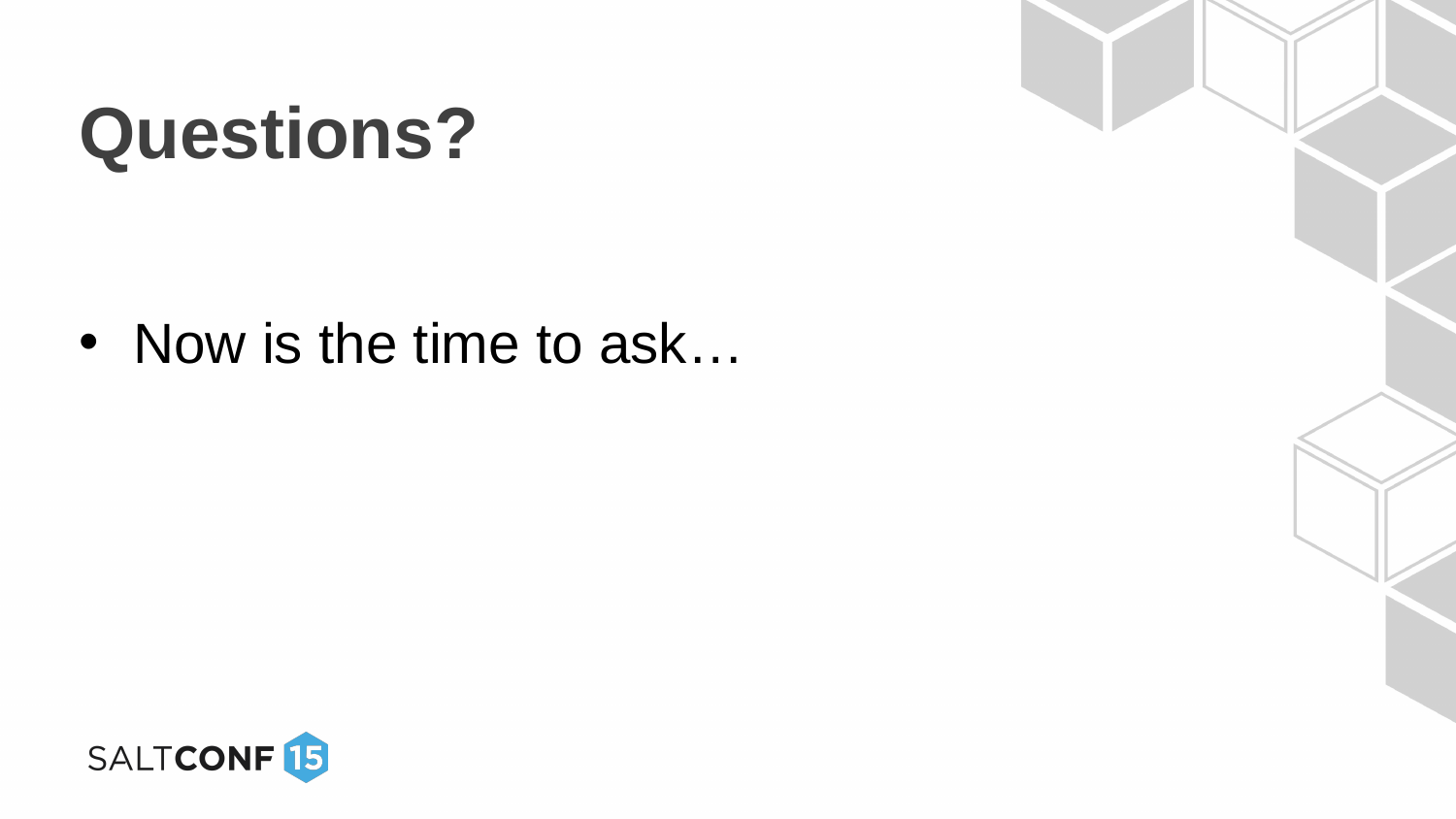

# Questions?
Now is the time to ask…